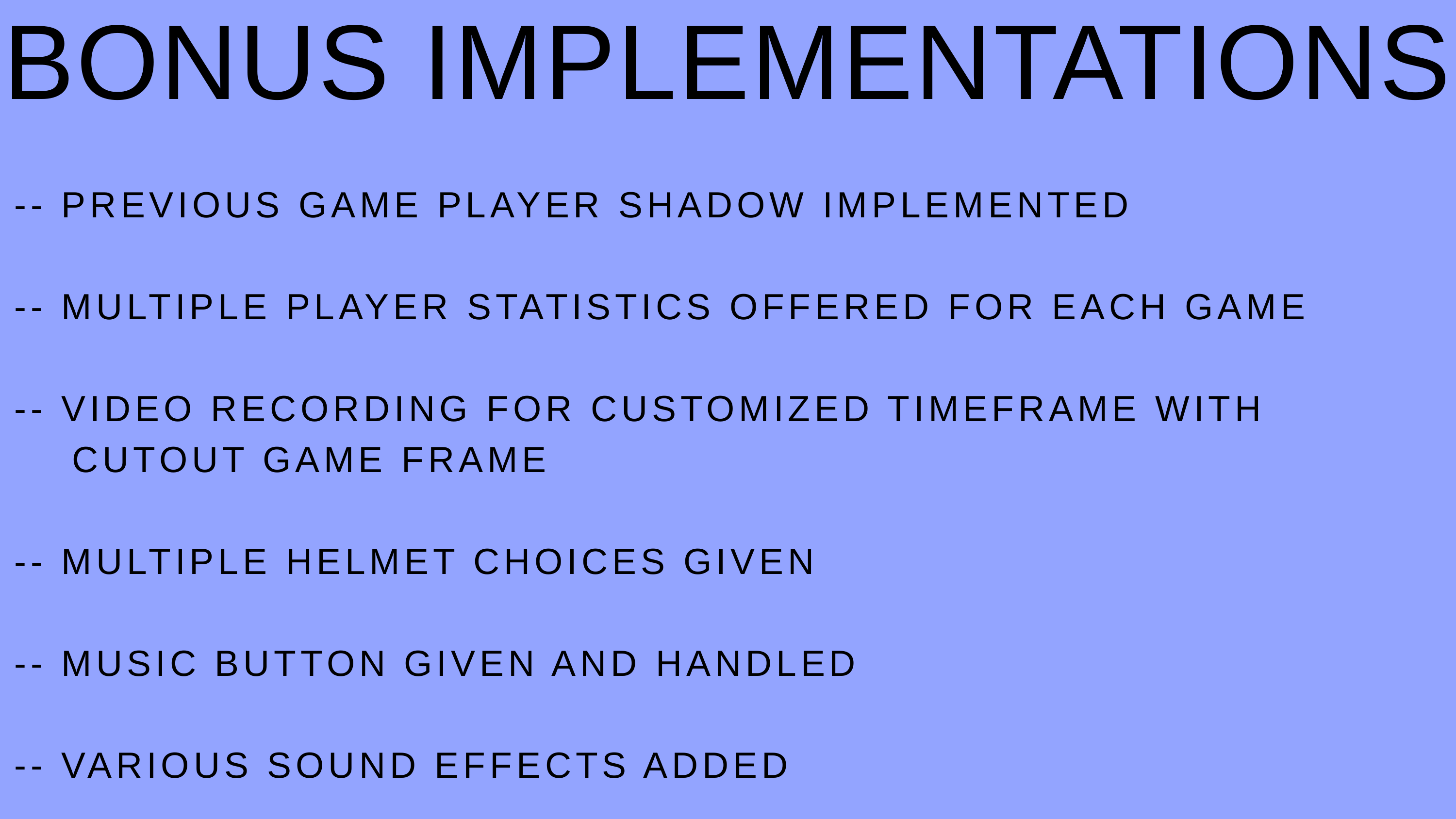

BONUS IMPLEMENTATIONS

 -- PREVIOUS GAME PLAYER SHADOW IMPLEMENTED

 -- MULTIPLE PLAYER STATISTICS OFFERED FOR EACH GAME

 -- VIDEO RECORDING FOR CUSTOMIZED TIMEFRAME WITH
     CUTOUT GAME FRAME

 -- MULTIPLE HELMET CHOICES GIVEN

 -- MUSIC BUTTON GIVEN AND HANDLED

 -- VARIOUS SOUND EFFECTS ADDED